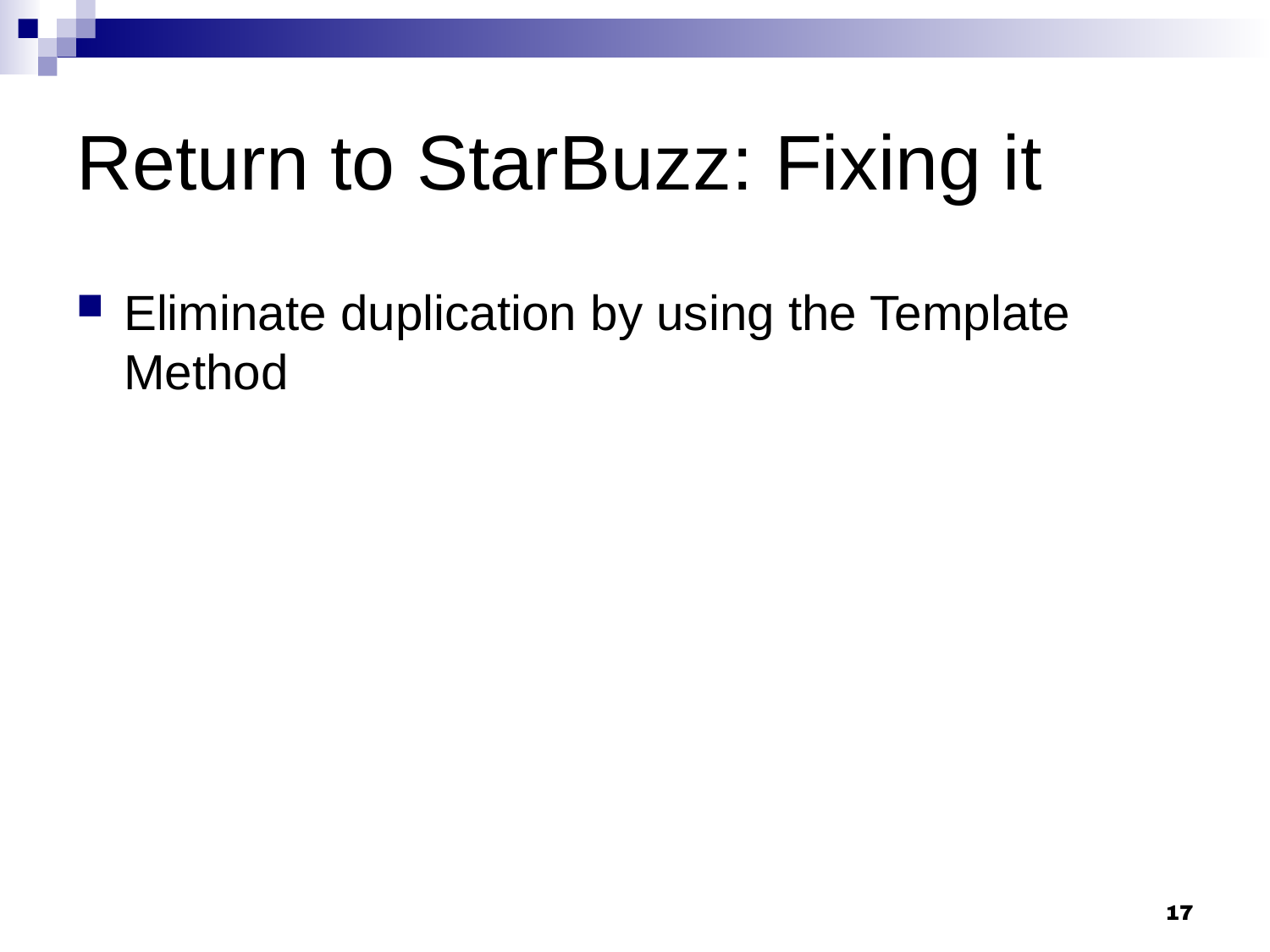

# Return to StarBuzz: Fixing it
Eliminate duplication by using the Template Method
17